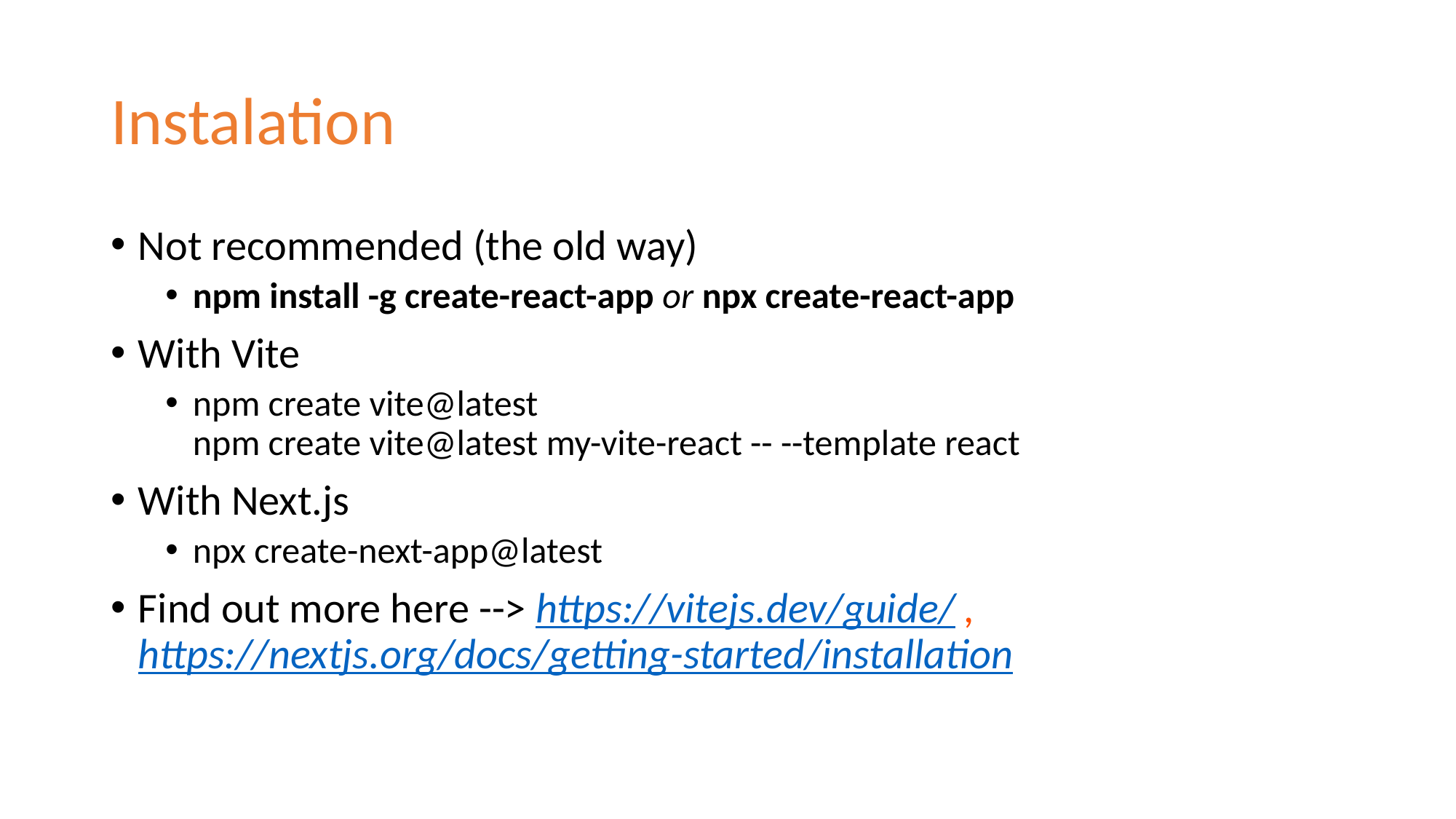

# Instalation
Not recommended (the old way)
npm install -g create-react-app or npx create-react-app
With Vite
npm create vite@latest
npm create vite@latest my-vite-react -- --template react
With Next.js
npx create-next-app@latest
Find out more here --> https://vitejs.dev/guide/ , https://nextjs.org/docs/getting-started/installation